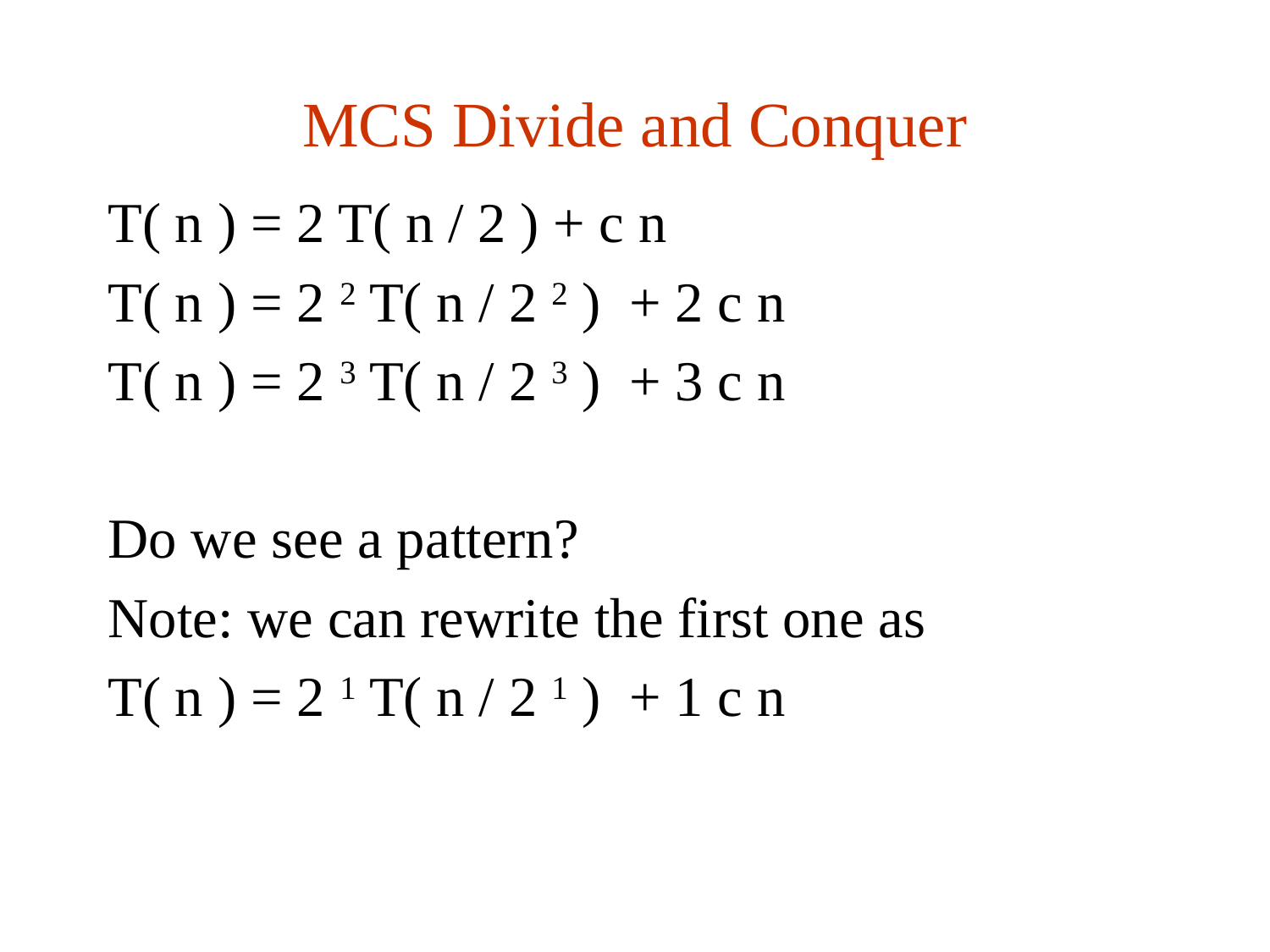

# MCS Divide and Conquer
T( n ) = 2 T( n / 2 ) + c n
T( n ) = 2 2 T( n / 2 2 )  + 2 c n
T( n ) = 2 3 T( n / 2 3 )  + 3 c n

Do we see a pattern?
Note: we can rewrite the first one as
T( n ) = 2 1 T( n / 2 1 )  + 1 c n